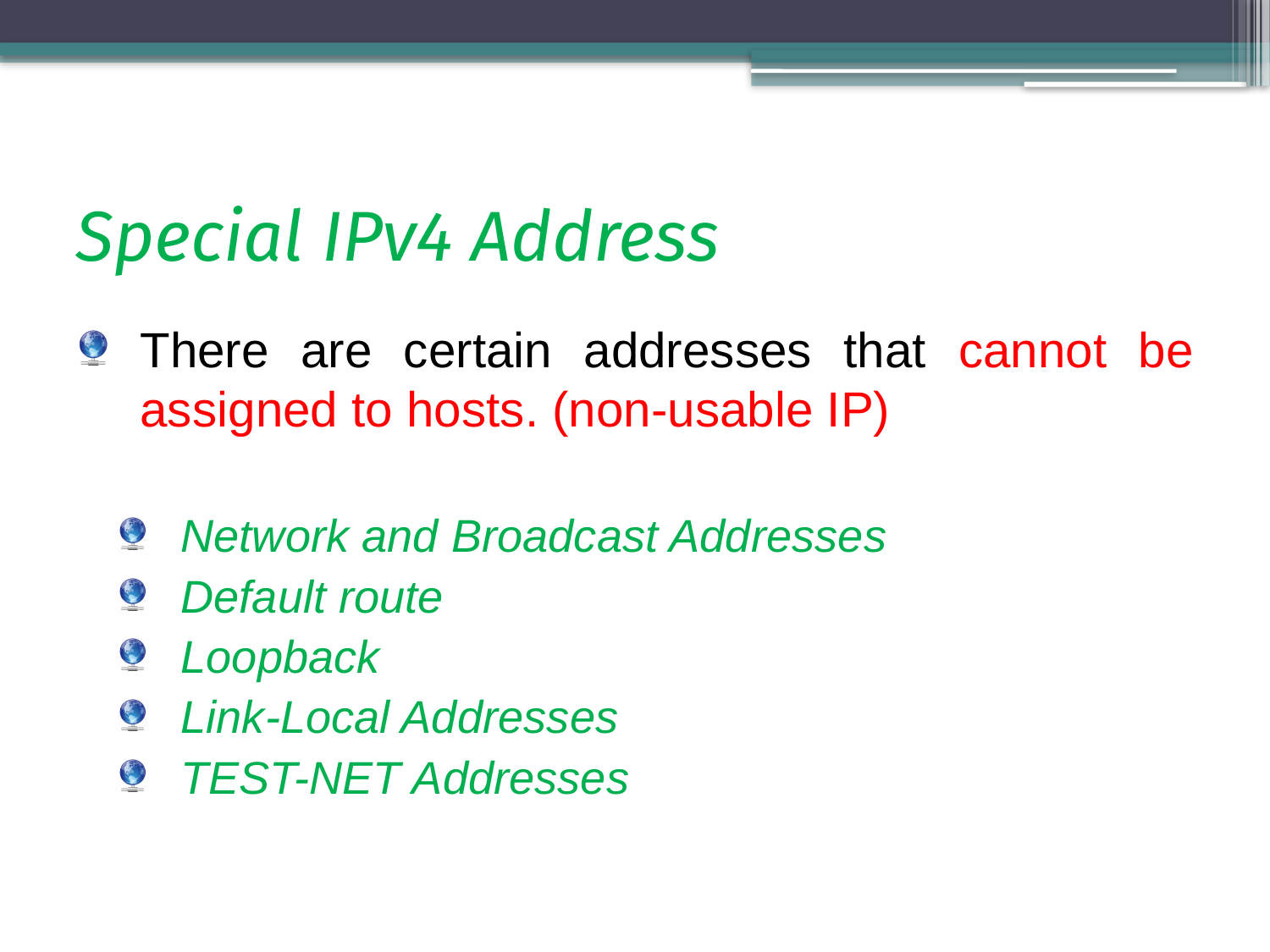

# Special IPv4 Address
There are certain addresses that cannot be assigned to hosts. (non-usable IP)

Network and Broadcast Addresses
Default route
Loopback
Link-Local Addresses
TEST-NET Addresses